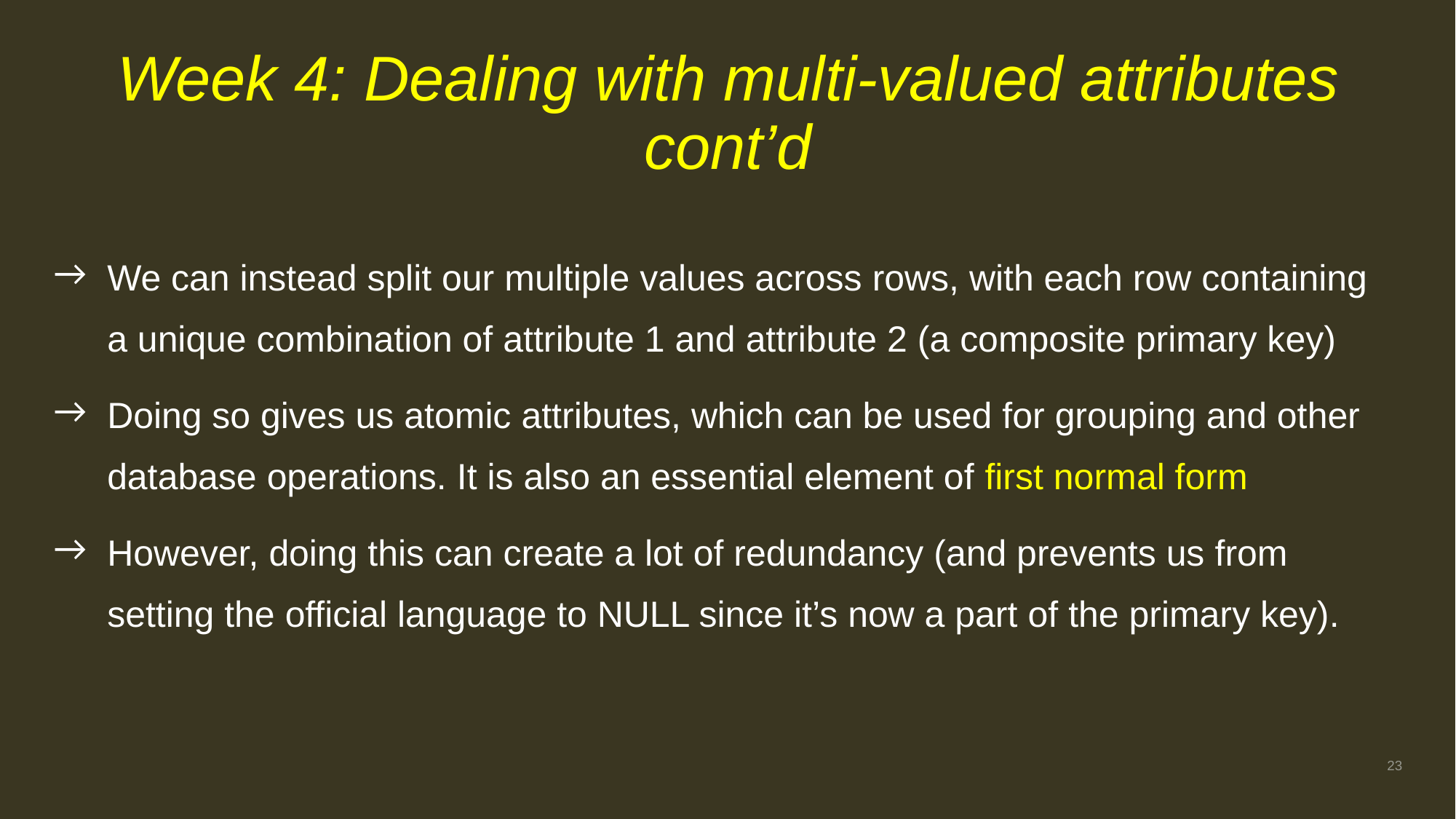

# Week 4: Dealing with multi-valued attributes cont’d
We can instead split our multiple values across rows, with each row containing a unique combination of attribute 1 and attribute 2 (a composite primary key)
Doing so gives us atomic attributes, which can be used for grouping and other database operations. It is also an essential element of first normal form
However, doing this can create a lot of redundancy (and prevents us from setting the official language to NULL since it’s now a part of the primary key).
23